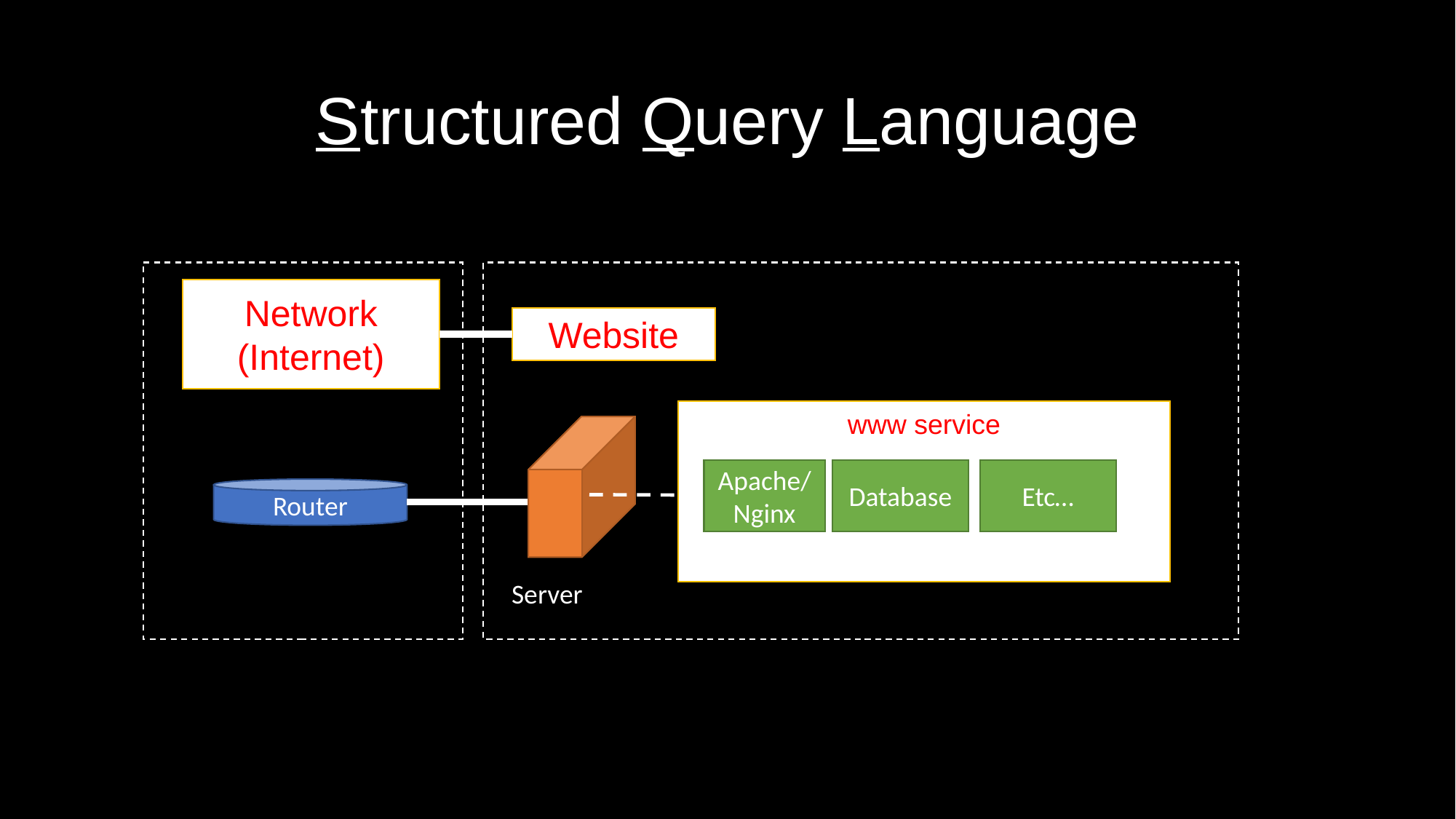

# Structured Query Language

Network
(Internet)
Website
www service

Apache/Nginx
Database
Etc…
Router
Server